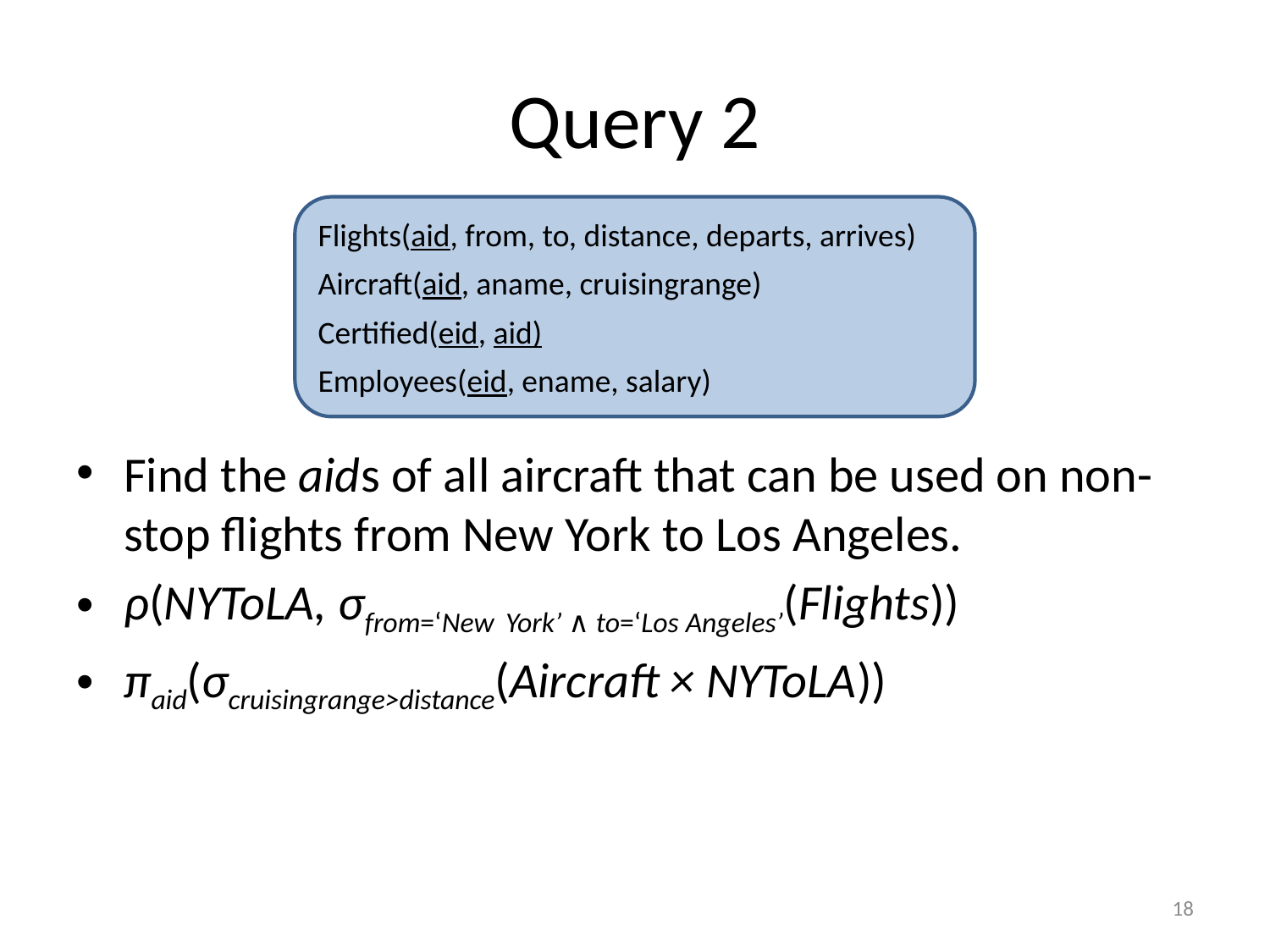

# Query 2
Flights(aid, from, to, distance, departs, arrives)
Aircraft(aid, aname, cruisingrange)
Certified(eid, aid)
Employees(eid, ename, salary)
Find the aids of all aircraft that can be used on non-stop flights from New York to Los Angeles.
ρ(NYToLA, σfrom=‘New York’ ∧ to=‘Los Angeles’(Flights))
πaid(σcruisingrange>distance(Aircraft × NYToLA))
18